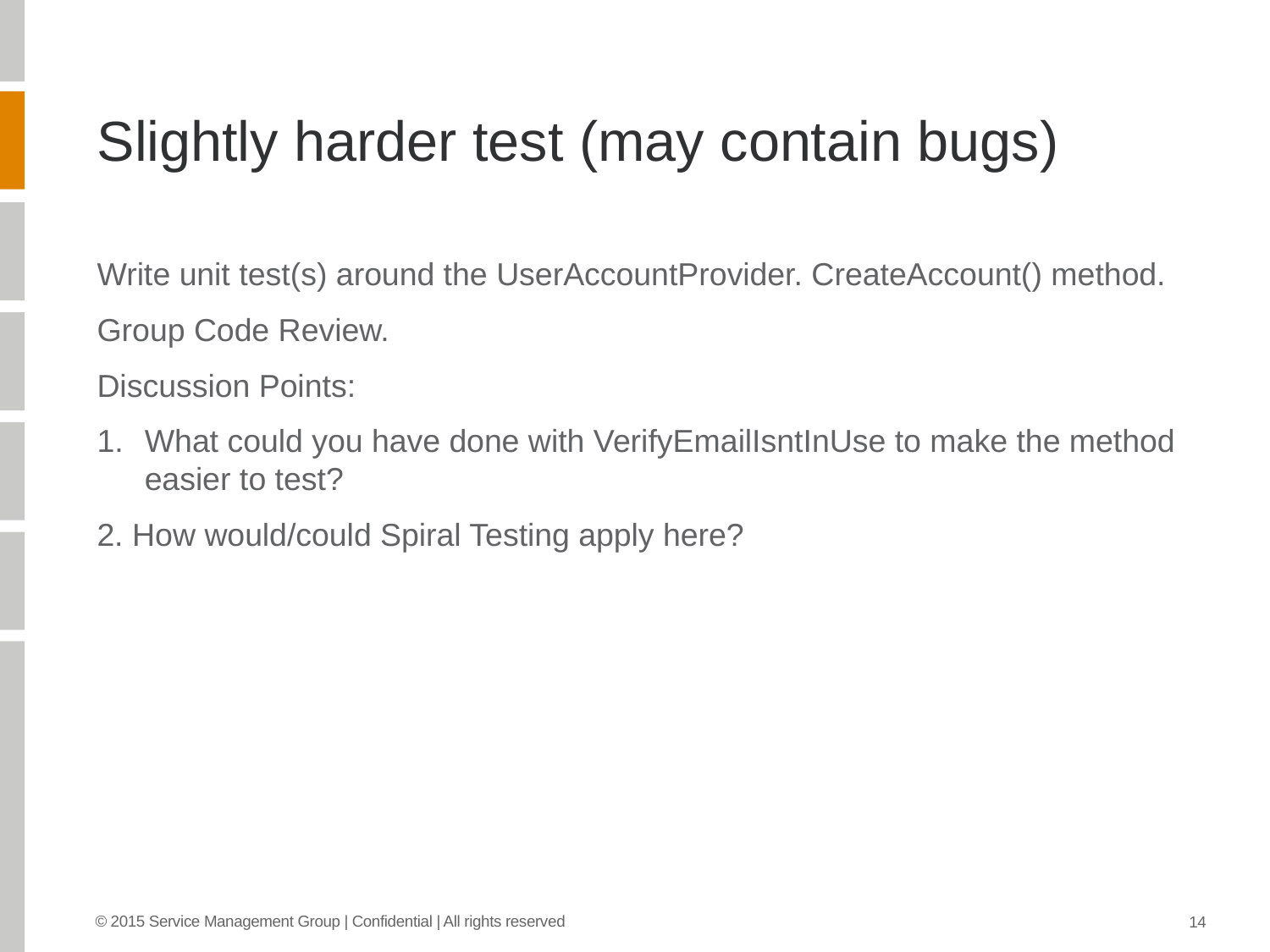

# Slightly harder test (may contain bugs)
Write unit test(s) around the UserAccountProvider. CreateAccount() method.
Group Code Review.
Discussion Points:
What could you have done with VerifyEmailIsntInUse to make the method easier to test?
2. How would/could Spiral Testing apply here?